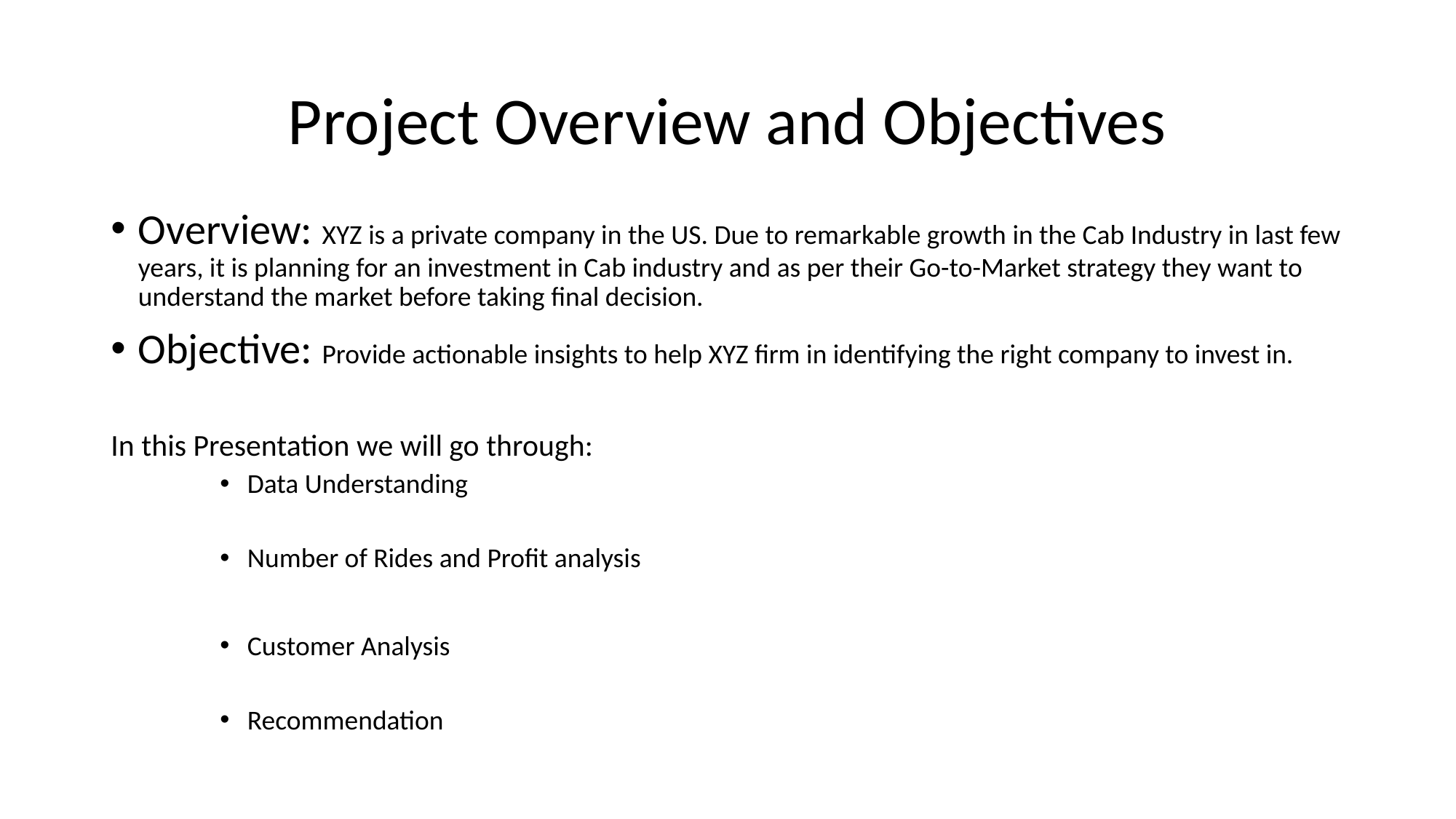

# Project Overview and Objectives
Overview: XYZ is a private company in the US. Due to remarkable growth in the Cab Industry in last few years, it is planning for an investment in Cab industry and as per their Go-to-Market strategy they want to understand the market before taking final decision.
Objective: Provide actionable insights to help XYZ firm in identifying the right company to invest in.

In this Presentation we will go through:
Data Understanding

Number of Rides and Profit analysis

Customer Analysis

Recommendation